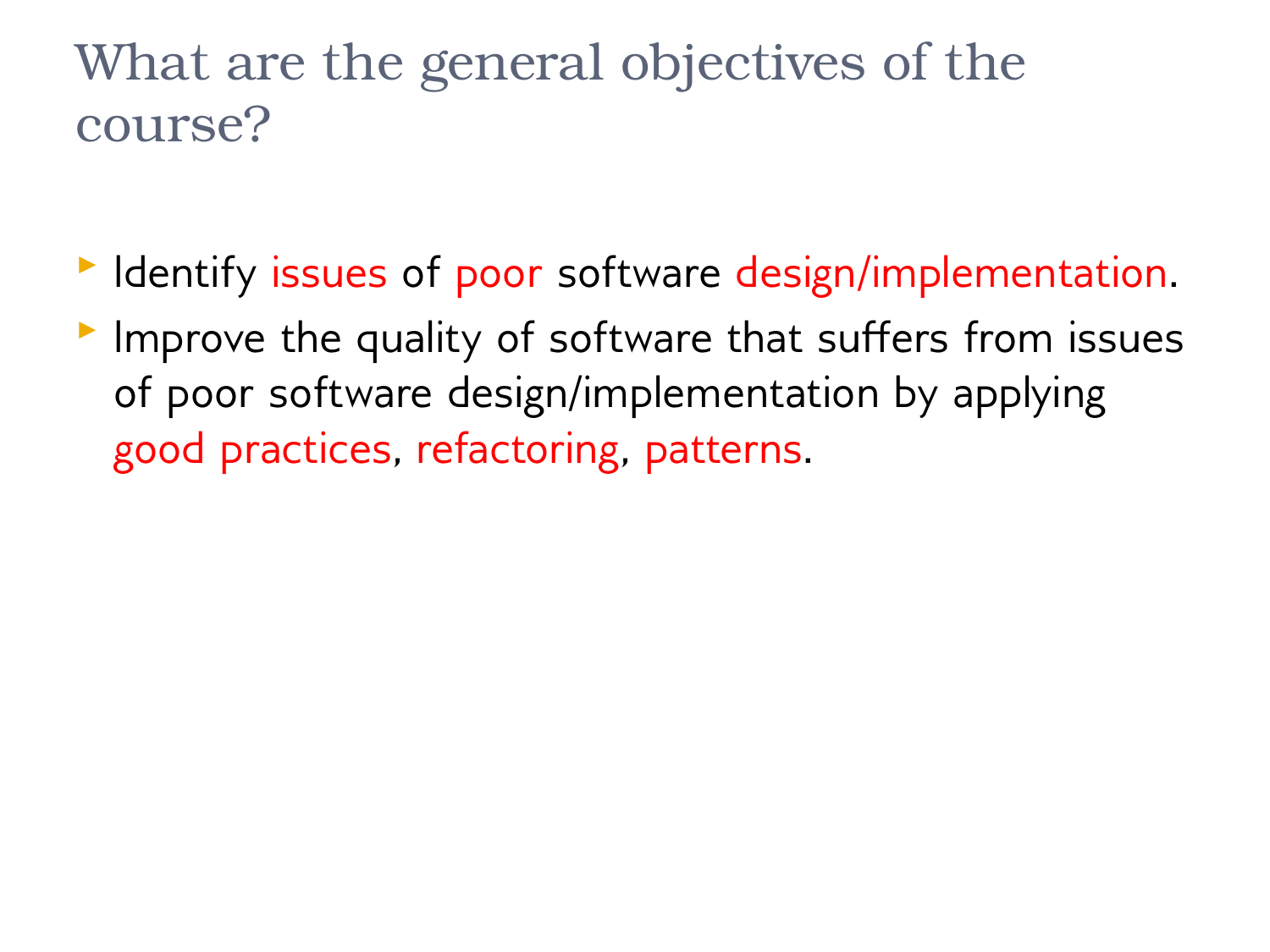

# What are the general objectives of the course?

Identify issues of poor software design/implementation.
Improve the quality of software that suffers from issues of poor software design/implementation by applying good practices, refactoring, patterns.